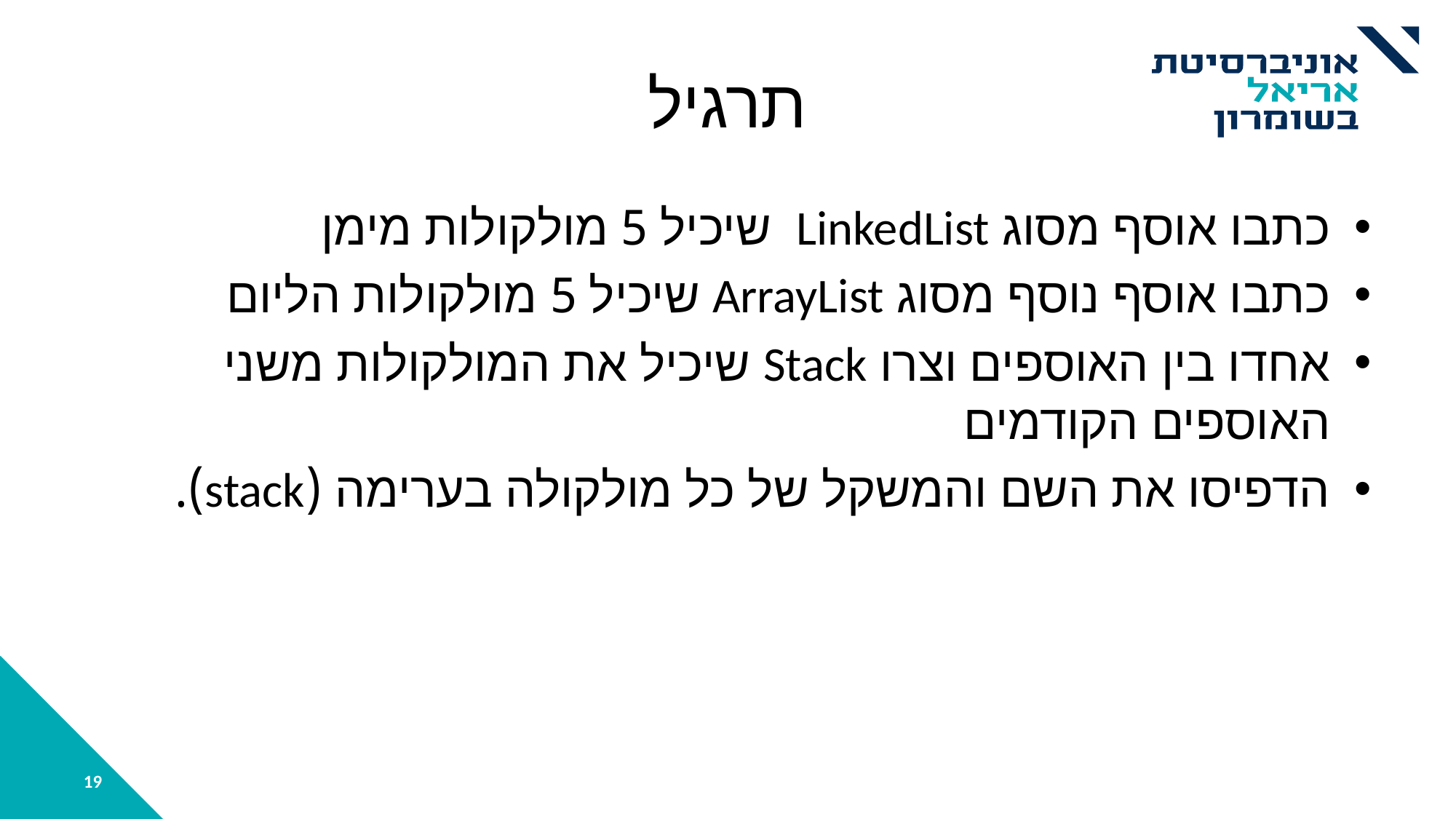

# תרגיל
כתבו אוסף מסוג LinkedList  שיכיל 5 מולקולות מימן
כתבו אוסף נוסף מסוג ArrayList שיכיל 5 מולקולות הליום
אחדו בין האוספים וצרו Stack שיכיל את המולקולות משני האוספים הקודמים
הדפיסו את השם והמשקל של כל מולקולה בערימה (stack).
19